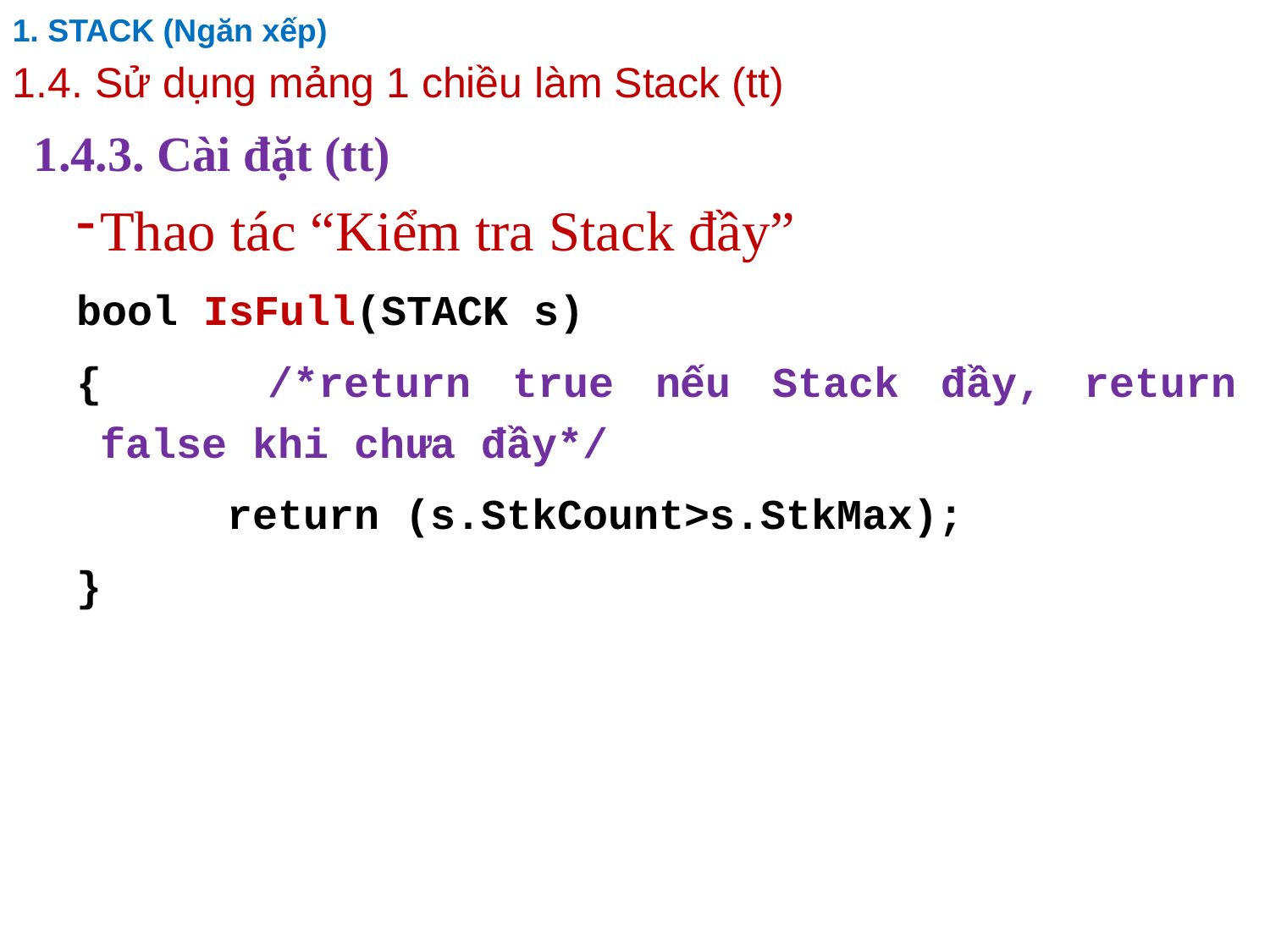

1. STACK (Ngăn xếp)
1.4. Sử dụng mảng 1 chiều làm Stack (tt)
# 1.4.3. Cài đặt (tt)
Thao tác “Kiểm tra Stack đầy”
bool IsFull(STACK s)
{	 /*return true nếu Stack đầy, return false khi chưa đầy*/
		return (s.StkCount>s.StkMax);
}